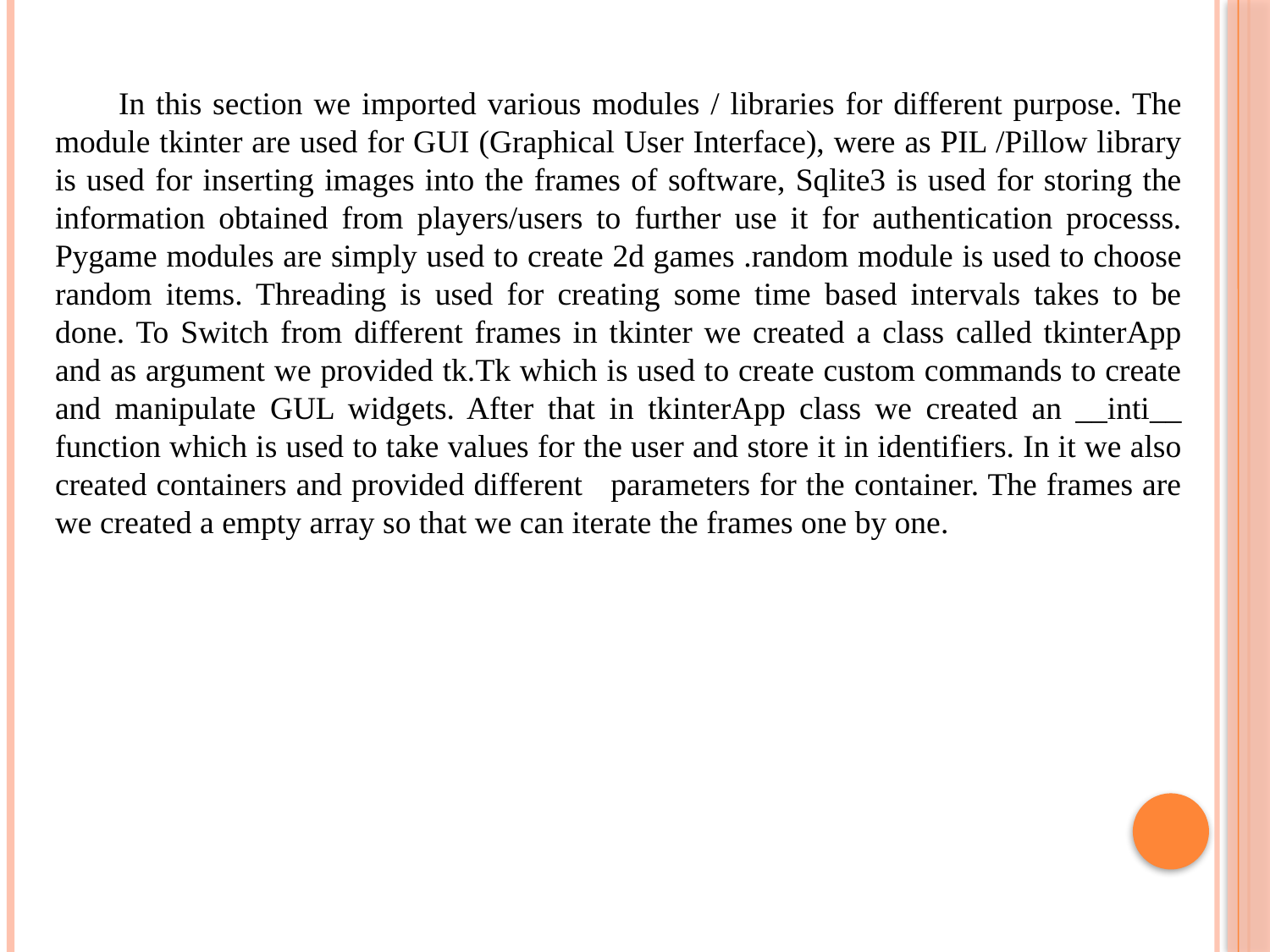

In this section we imported various modules / libraries for different purpose. The module tkinter are used for GUI (Graphical User Interface), were as PIL /Pillow library is used for inserting images into the frames of software, Sqlite3 is used for storing the information obtained from players/users to further use it for authentication processs. Pygame modules are simply used to create 2d games .random module is used to choose random items. Threading is used for creating some time based intervals takes to be done. To Switch from different frames in tkinter we created a class called tkinterApp and as argument we provided tk.Tk which is used to create custom commands to create and manipulate GUL widgets. After that in tkinterApp class we created an __inti__ function which is used to take values for the user and store it in identifiers. In it we also created containers and provided different   parameters for the container. The frames are we created a empty array so that we can iterate the frames one by one.